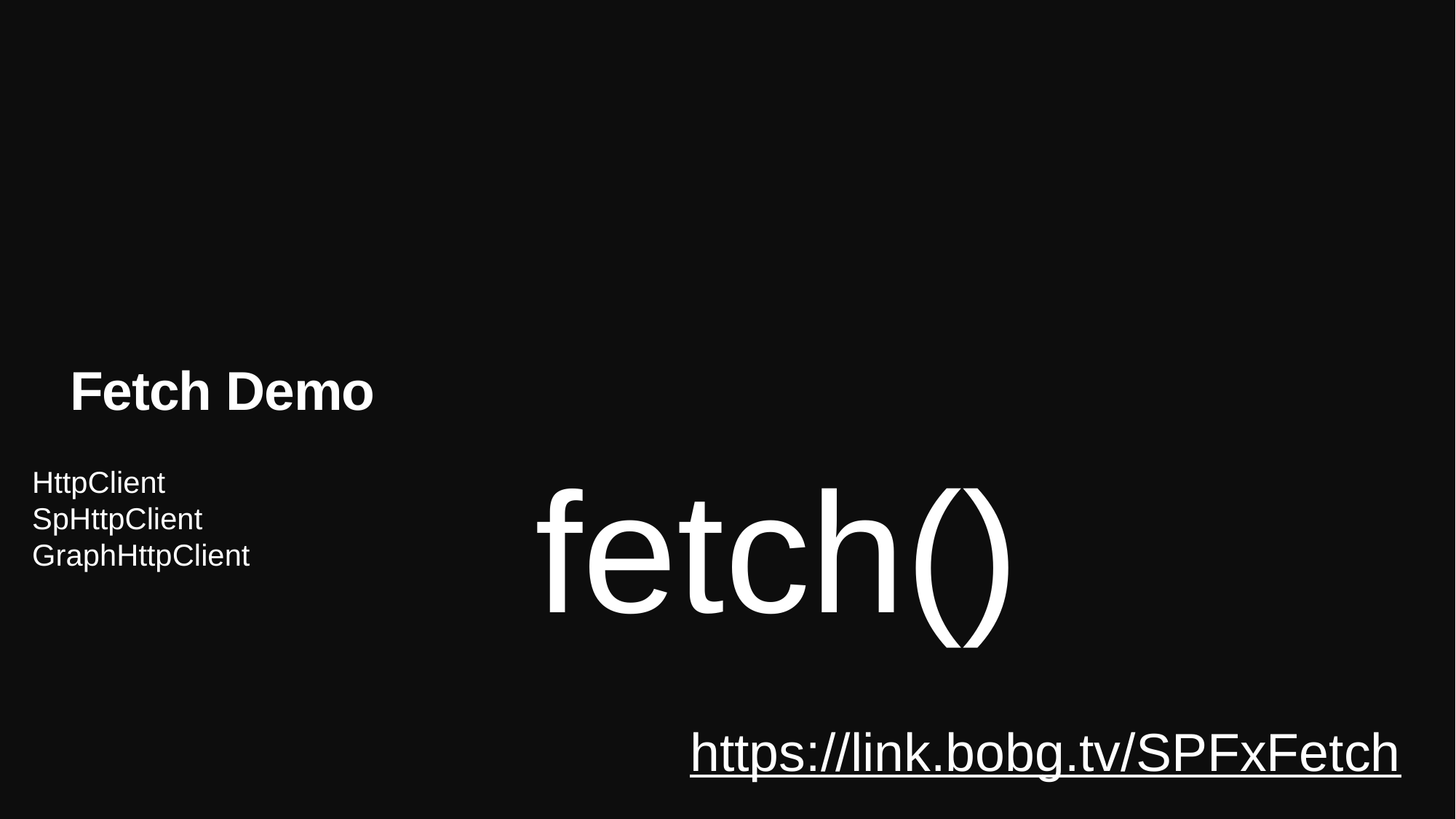

# Fetch Demo
fetch()
HttpClient
SpHttpClient
GraphHttpClient
https://link.bobg.tv/SPFxFetch